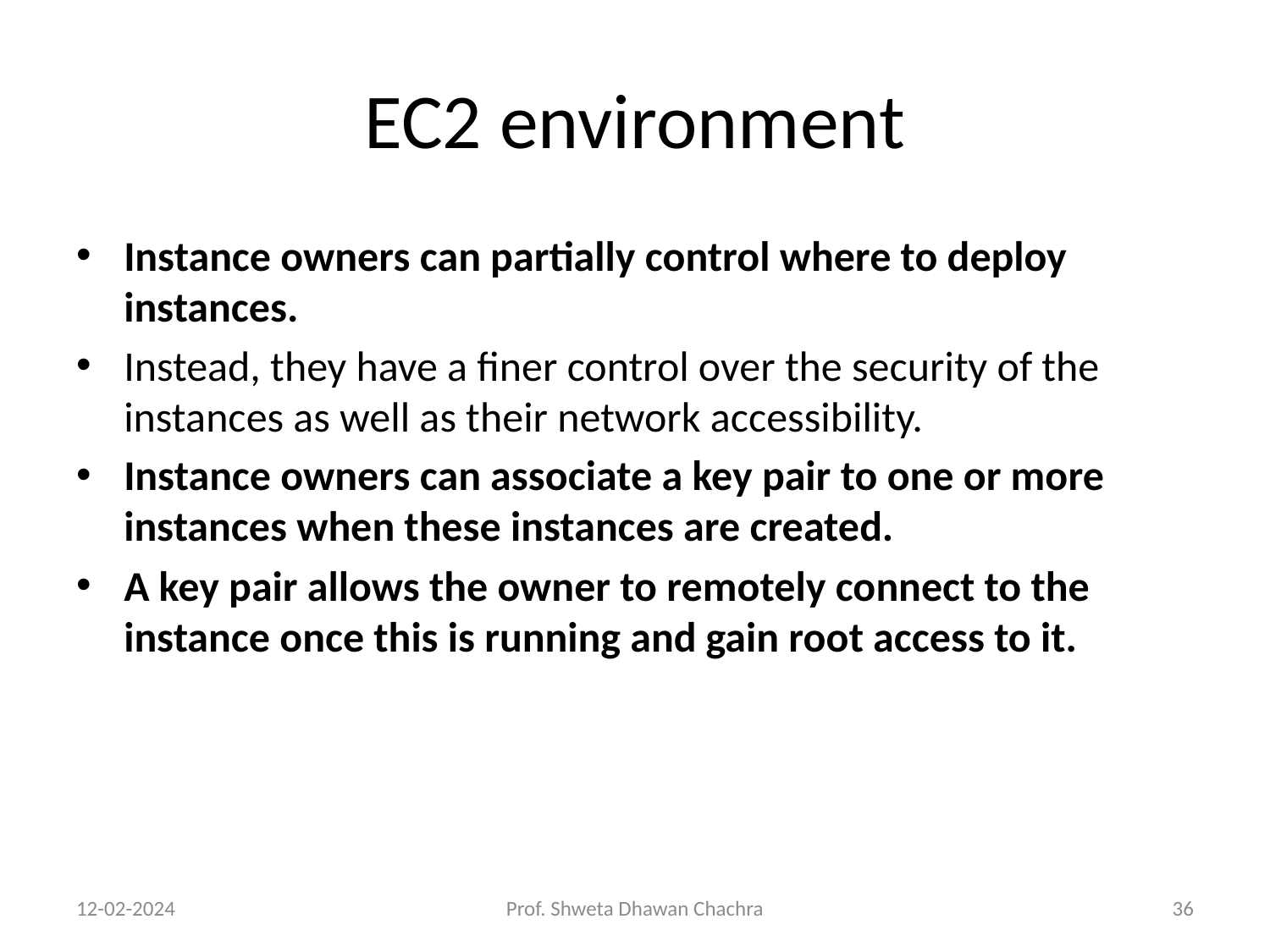

# EC2 environment
Instance owners can partially control where to deploy instances.
Instead, they have a finer control over the security of the instances as well as their network accessibility.
Instance owners can associate a key pair to one or more instances when these instances are created.
A key pair allows the owner to remotely connect to the instance once this is running and gain root access to it.
12-02-2024
Prof. Shweta Dhawan Chachra
36